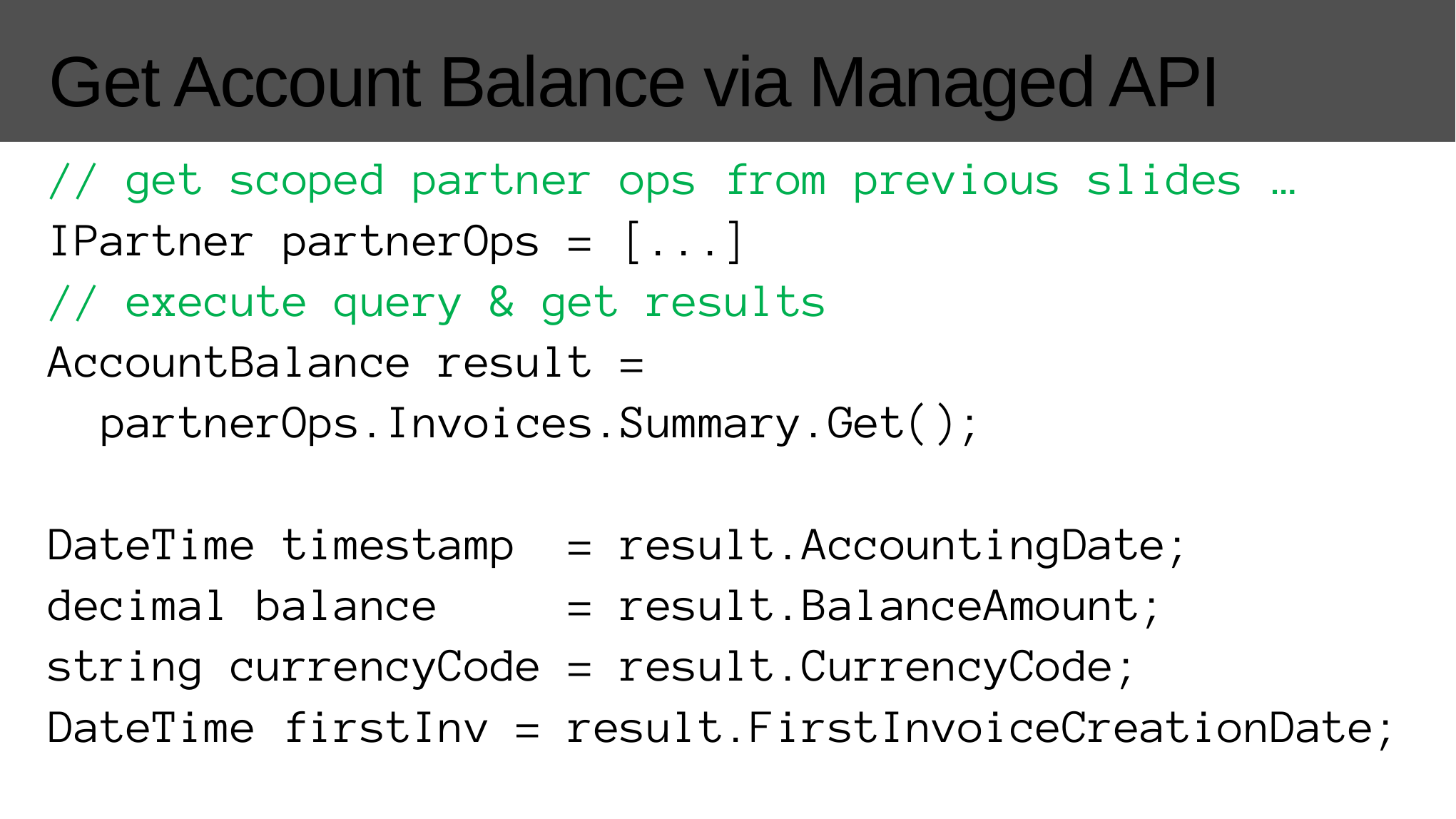

# Get Account Balance via Managed API
// get scoped partner ops from previous slides …
IPartner partnerOps = [...]
// execute query & get results
AccountBalance result =
  partnerOps.Invoices.Summary.Get();

DateTime timestamp  = result.AccountingDate;
decimal balance     = result.BalanceAmount;
string currencyCode = result.CurrencyCode;
DateTime firstInv = result.FirstInvoiceCreationDate;